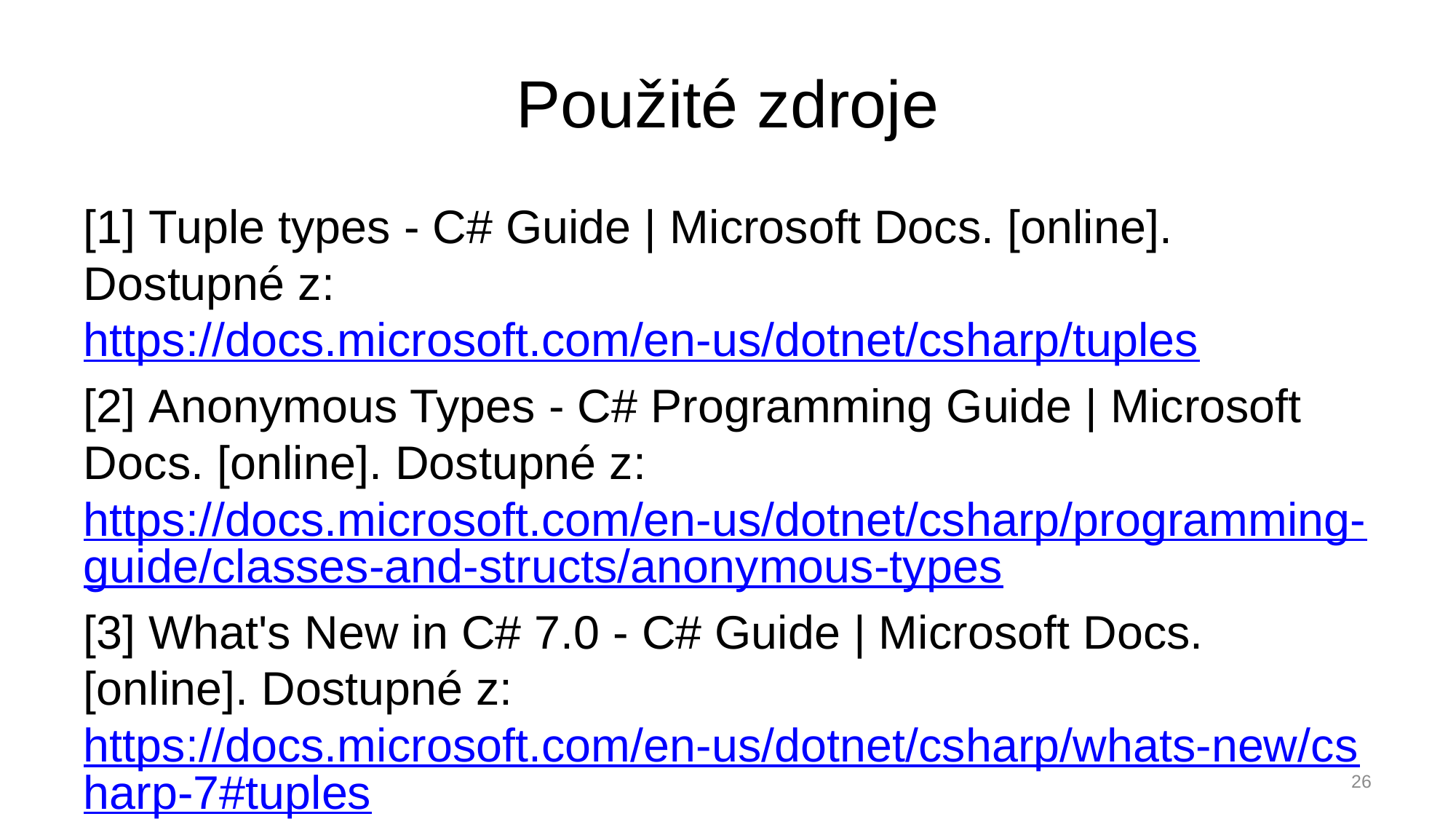

# Použité zdroje
[1] Tuple types - C# Guide | Microsoft Docs. [online]. Dostupné z: https://docs.microsoft.com/en-us/dotnet/csharp/tuples
[2] Anonymous Types - C# Programming Guide | Microsoft Docs. [online]. Dostupné z: https://docs.microsoft.com/en-us/dotnet/csharp/programming-guide/classes-and-structs/anonymous-types
[3] What's New in C# 7.0 - C# Guide | Microsoft Docs. [online]. Dostupné z: https://docs.microsoft.com/en-us/dotnet/csharp/whats-new/csharp-7#tuples

26